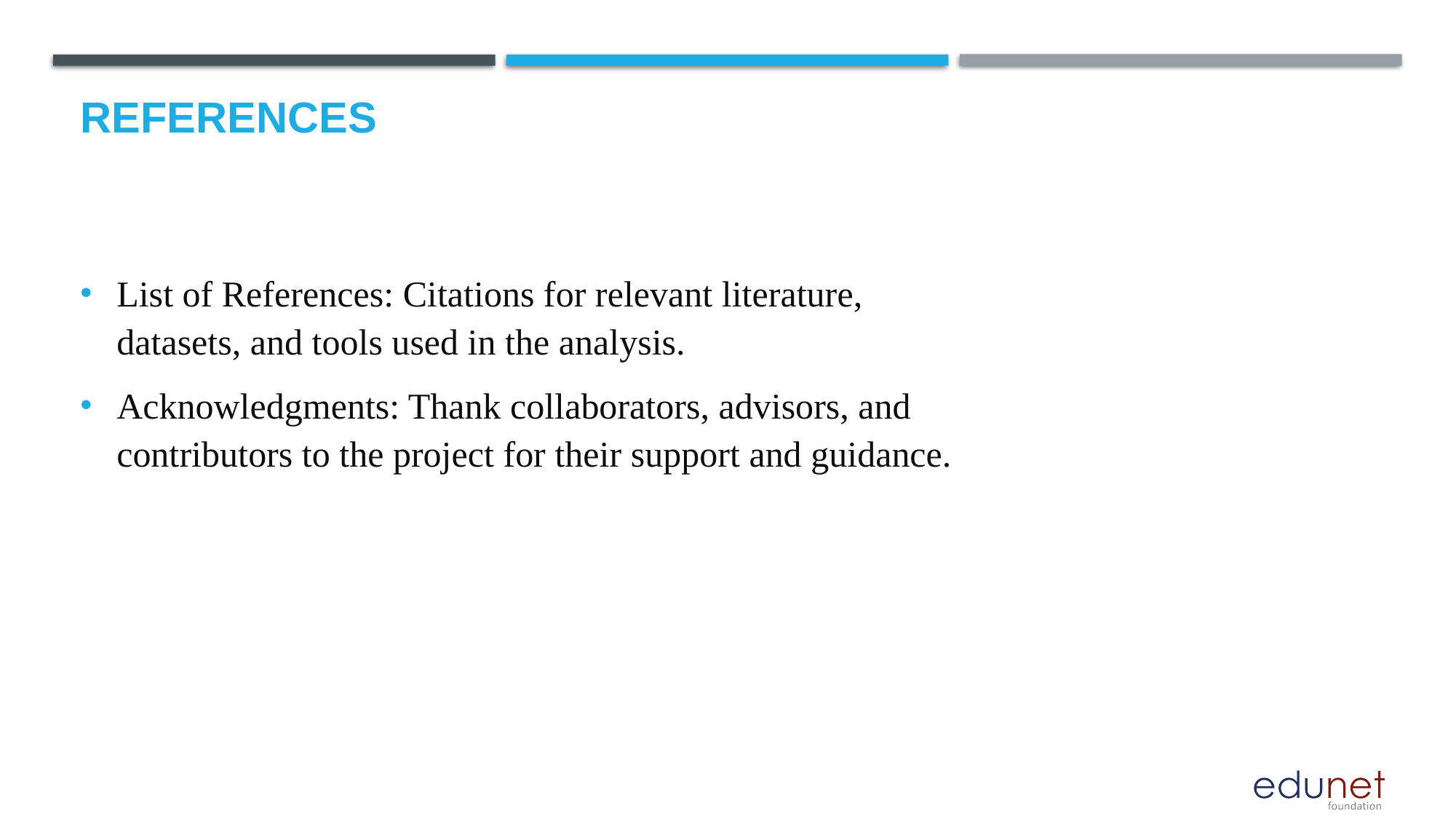

# References
List of References: Citations for relevant literature, datasets, and tools used in the analysis.
Acknowledgments: Thank collaborators, advisors, and contributors to the project for their support and guidance.